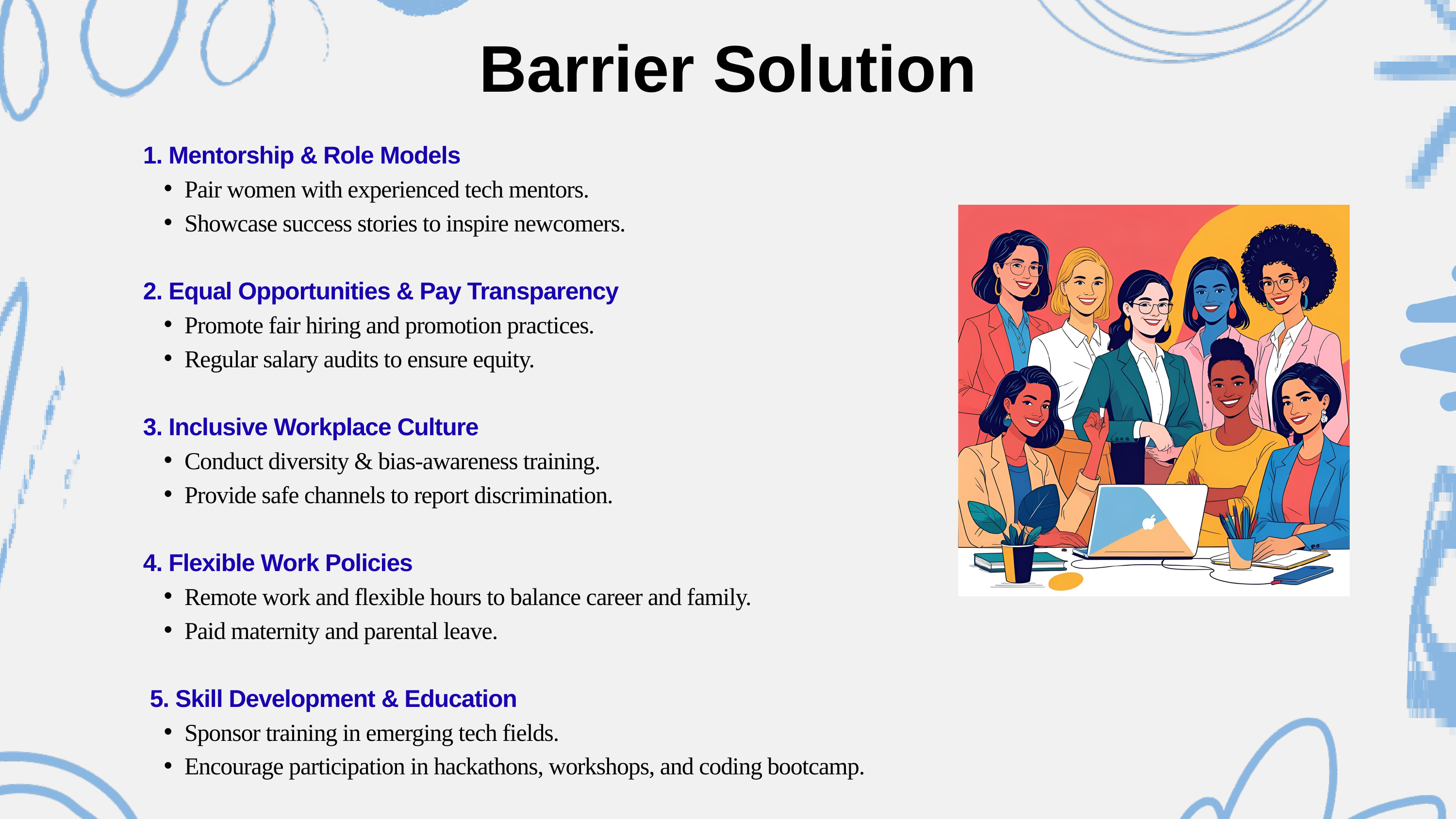

Barrier Solution
1. Mentorship & Role Models
Pair women with experienced tech mentors.
Showcase success stories to inspire newcomers.

2. Equal Opportunities & Pay Transparency
Promote fair hiring and promotion practices.
Regular salary audits to ensure equity.

3. Inclusive Workplace Culture
Conduct diversity & bias-awareness training.
Provide safe channels to report discrimination.

4. Flexible Work Policies
Remote work and flexible hours to balance career and family.
Paid maternity and parental leave.

 5. Skill Development & Education
Sponsor training in emerging tech fields.
Encourage participation in hackathons, workshops, and coding bootcamp.